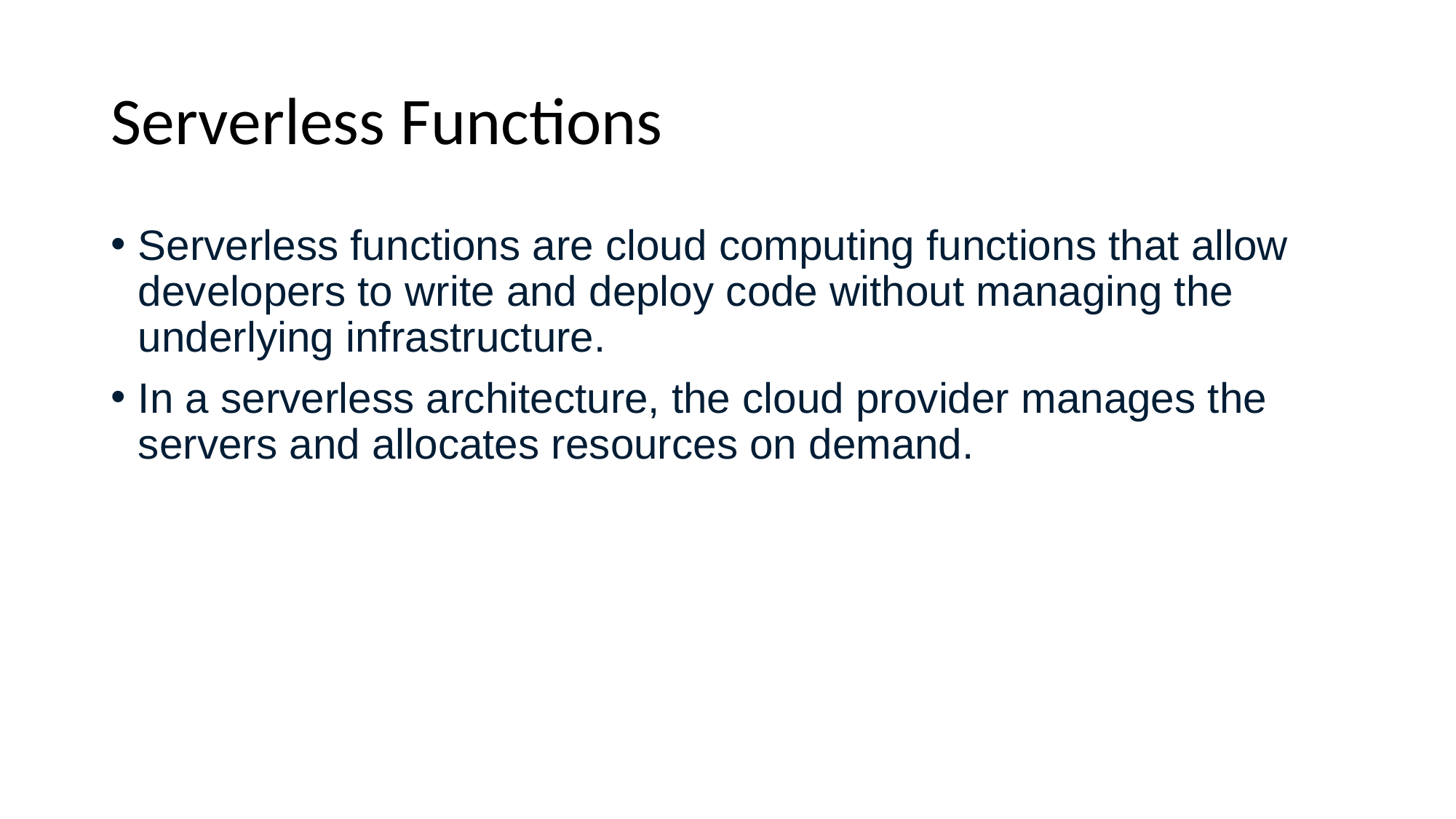

# Serverless Functions
Serverless functions are cloud computing functions that allow developers to write and deploy code without managing the underlying infrastructure.
In a serverless architecture, the cloud provider manages the servers and allocates resources on demand.